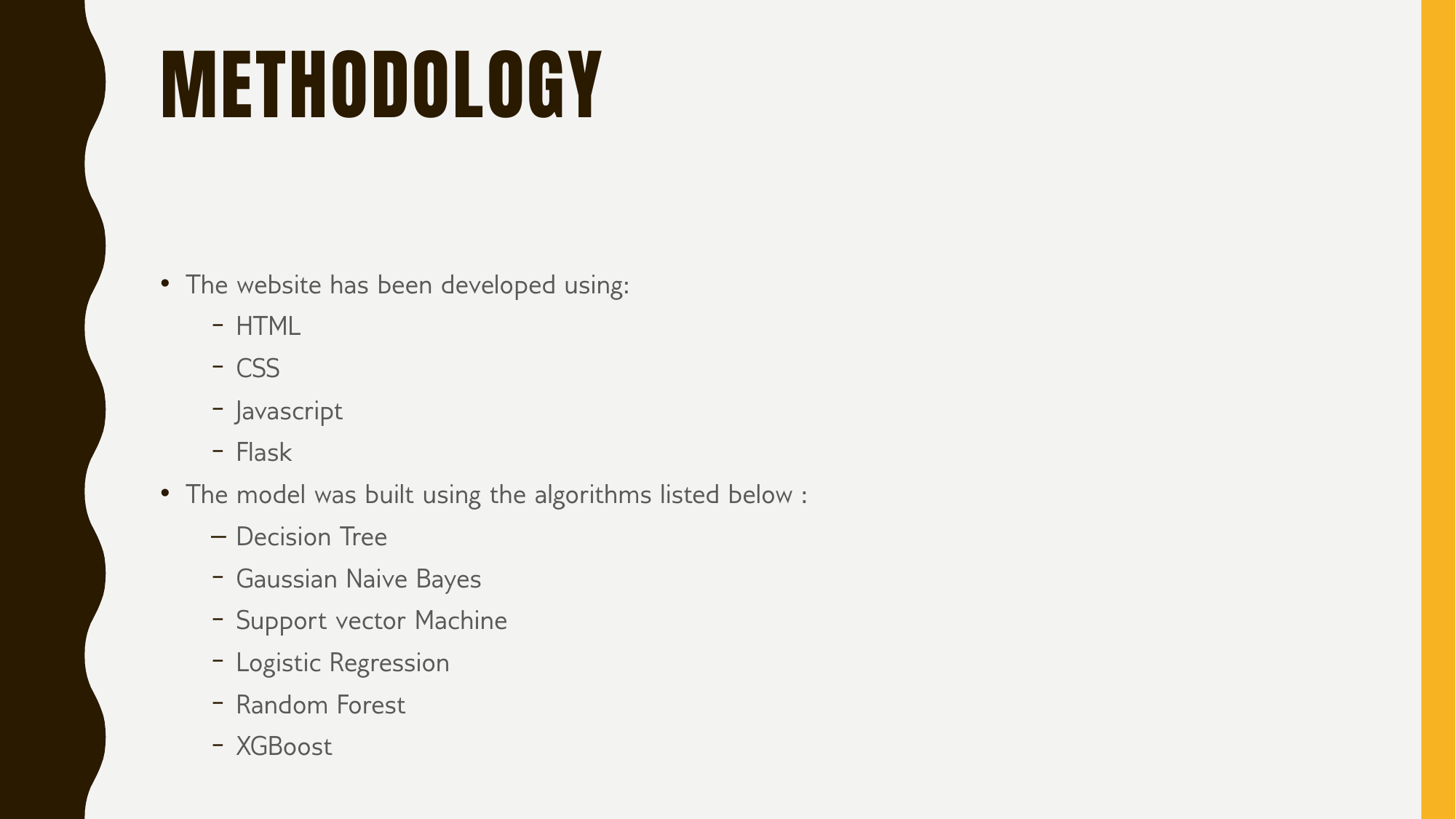

# Methodology
The website has been developed using:
HTML
CSS
Javascript
Flask
The model was built using the algorithms listed below :
Decision Tree
Gaussian Naive Bayes
Support vector Machine
Logistic Regression
Random Forest
XGBoost